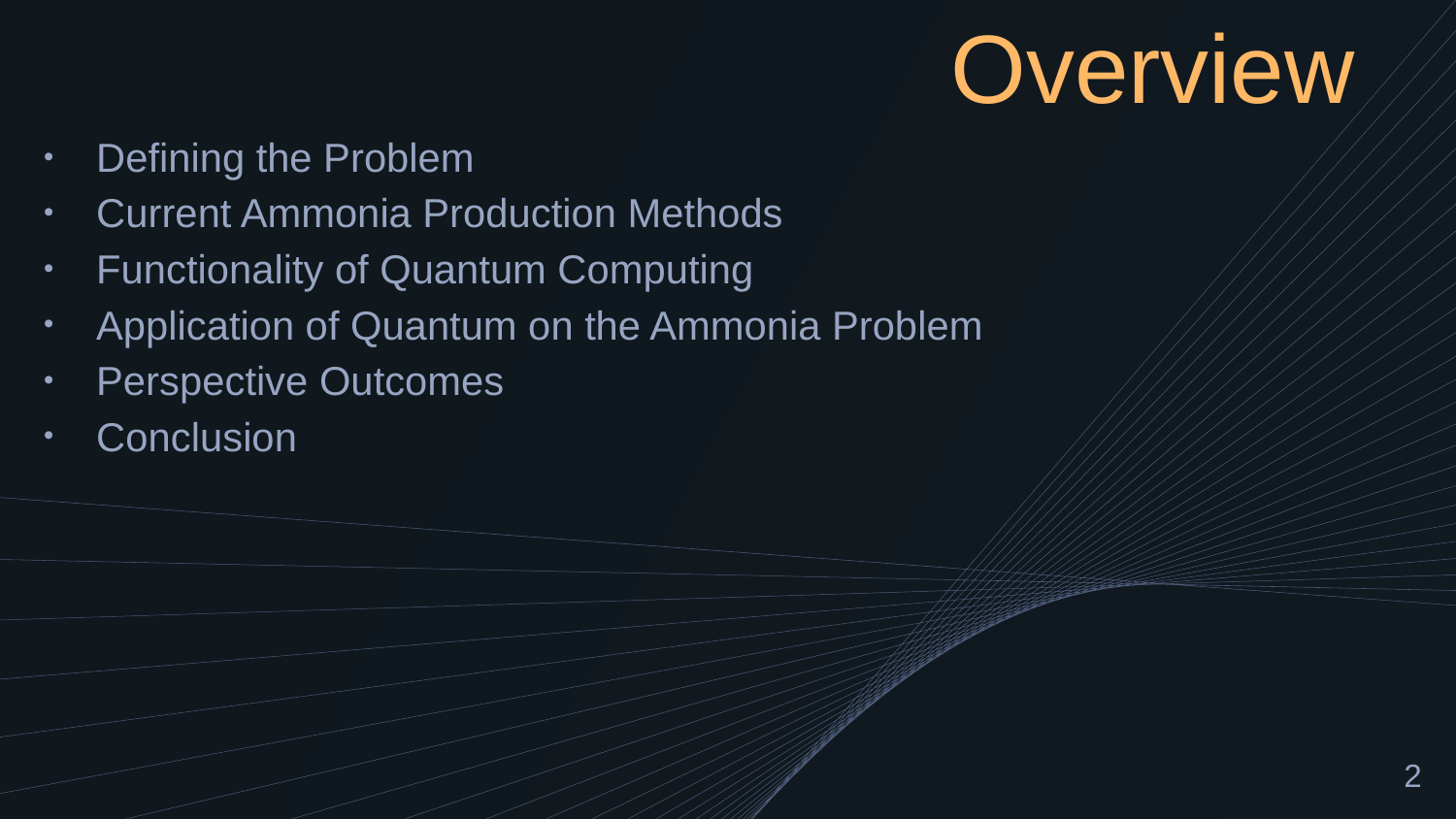

# Overview
Defining the Problem
Current Ammonia Production Methods
Functionality of Quantum Computing
Application of Quantum on the Ammonia Problem
Perspective Outcomes
Conclusion

2